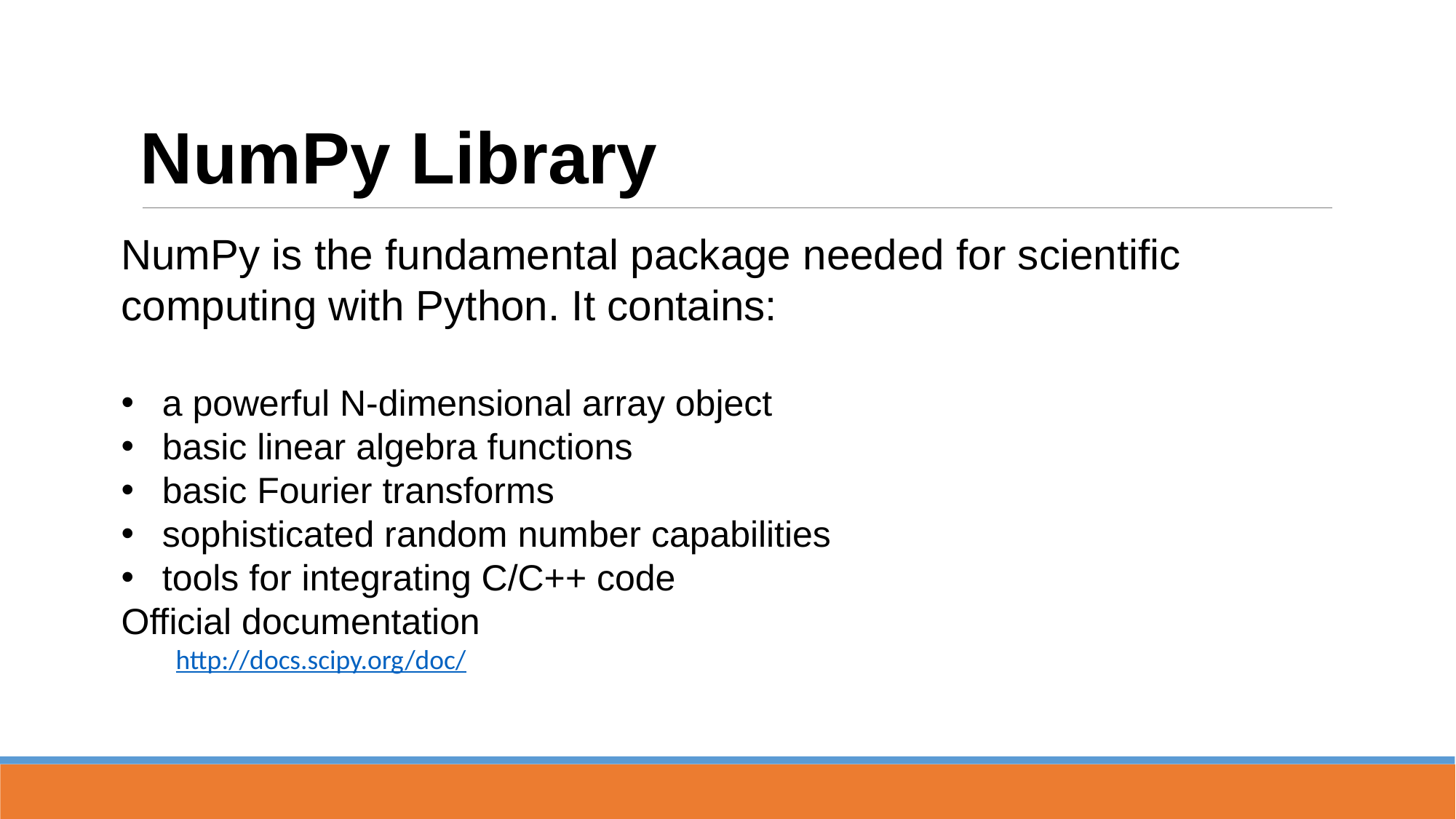

# NumPy Library
NumPy is the fundamental package needed for scientific computing with Python. It contains:

a powerful N-dimensional array object
basic linear algebra functions
basic Fourier transforms
sophisticated random number capabilities
tools for integrating C/C++ code
Official documentation
http://docs.scipy.org/doc/